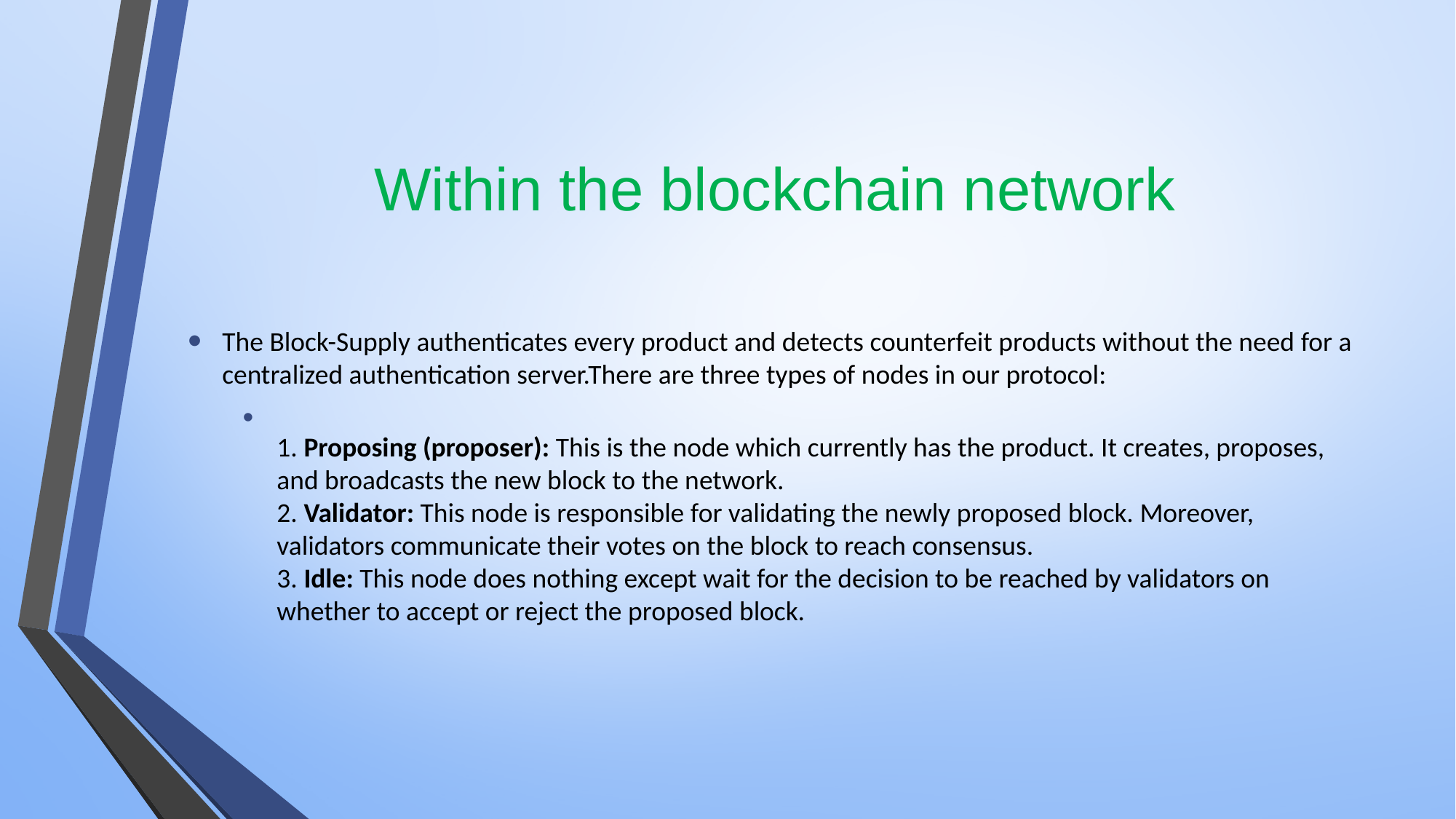

# Within the blockchain network
The Block-Supply authenticates every product and detects counterfeit products without the need for a centralized authentication server.There are three types of nodes in our protocol:
1. Proposing (proposer): This is the node which currently has the product. It creates, proposes, and broadcasts the new block to the network.
2. Validator: This node is responsible for validating the newly proposed block. Moreover, validators communicate their votes on the block to reach consensus.
3. Idle: This node does nothing except wait for the decision to be reached by validators on whether to accept or reject the proposed block.